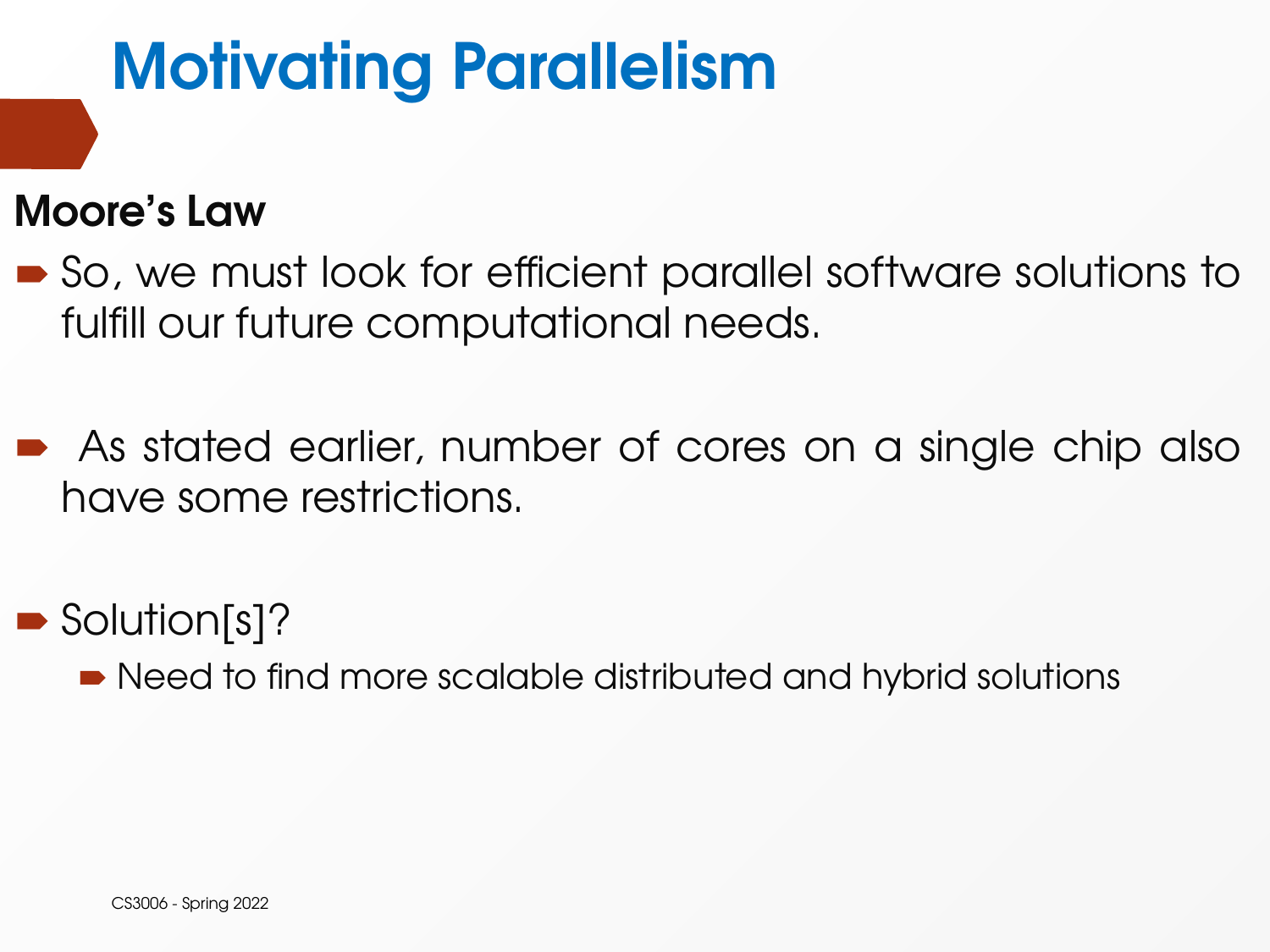

# Motivating Parallelism
Moore’s Law
So, we must look for efficient parallel software solutions to fulfill our future computational needs.

 As stated earlier, number of cores on a single chip also have some restrictions.

Solution[s]?
Need to find more scalable distributed and hybrid solutions

CS3006 - Spring 2022